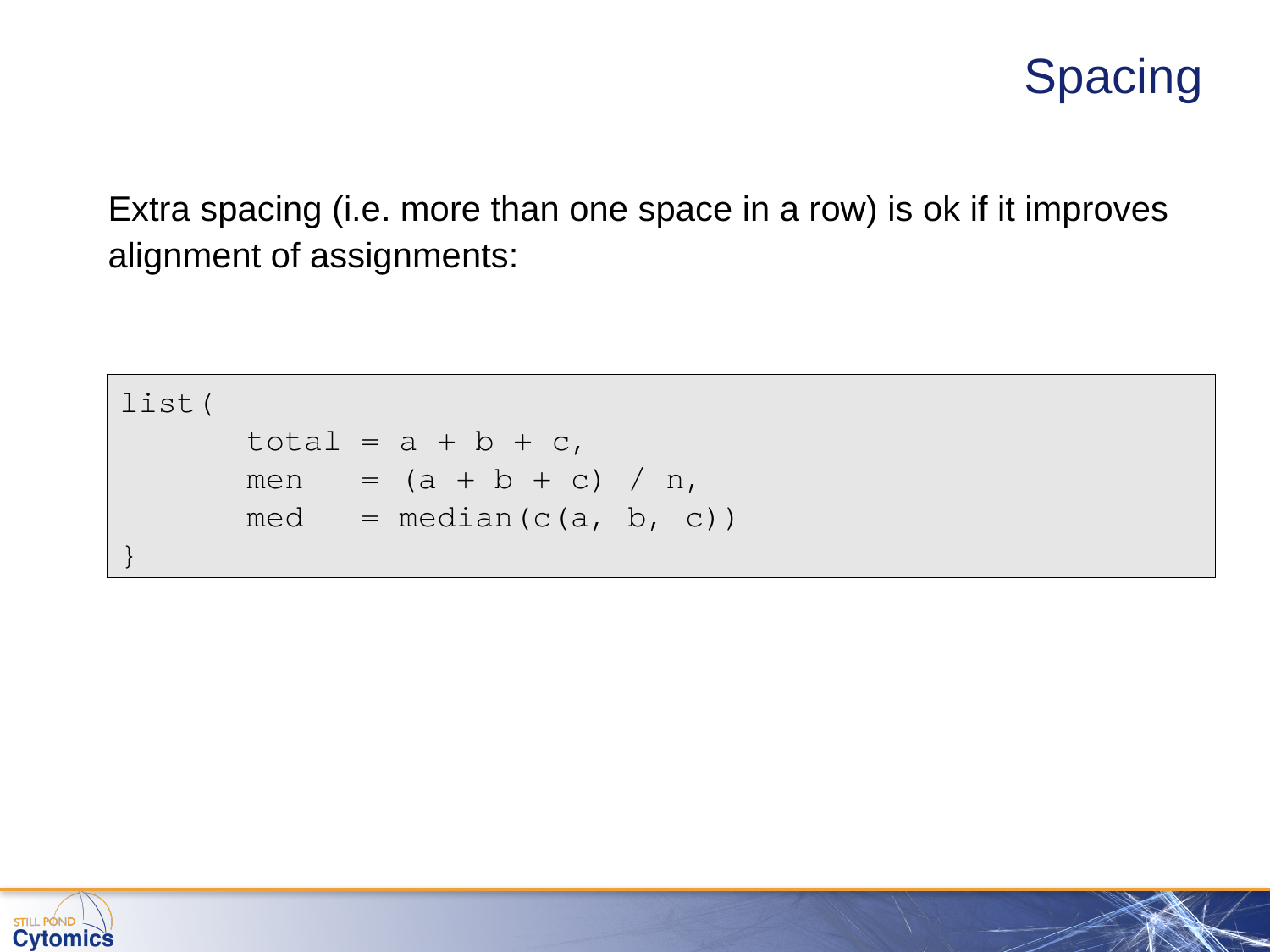

# Spacing
Extra spacing (i.e. more than one space in a row) is ok if it improves alignment of assignments:
list(
	total = a + b + c,
	men   = (a + b + c) / n,
	med   = median(c(a, b, c))
}